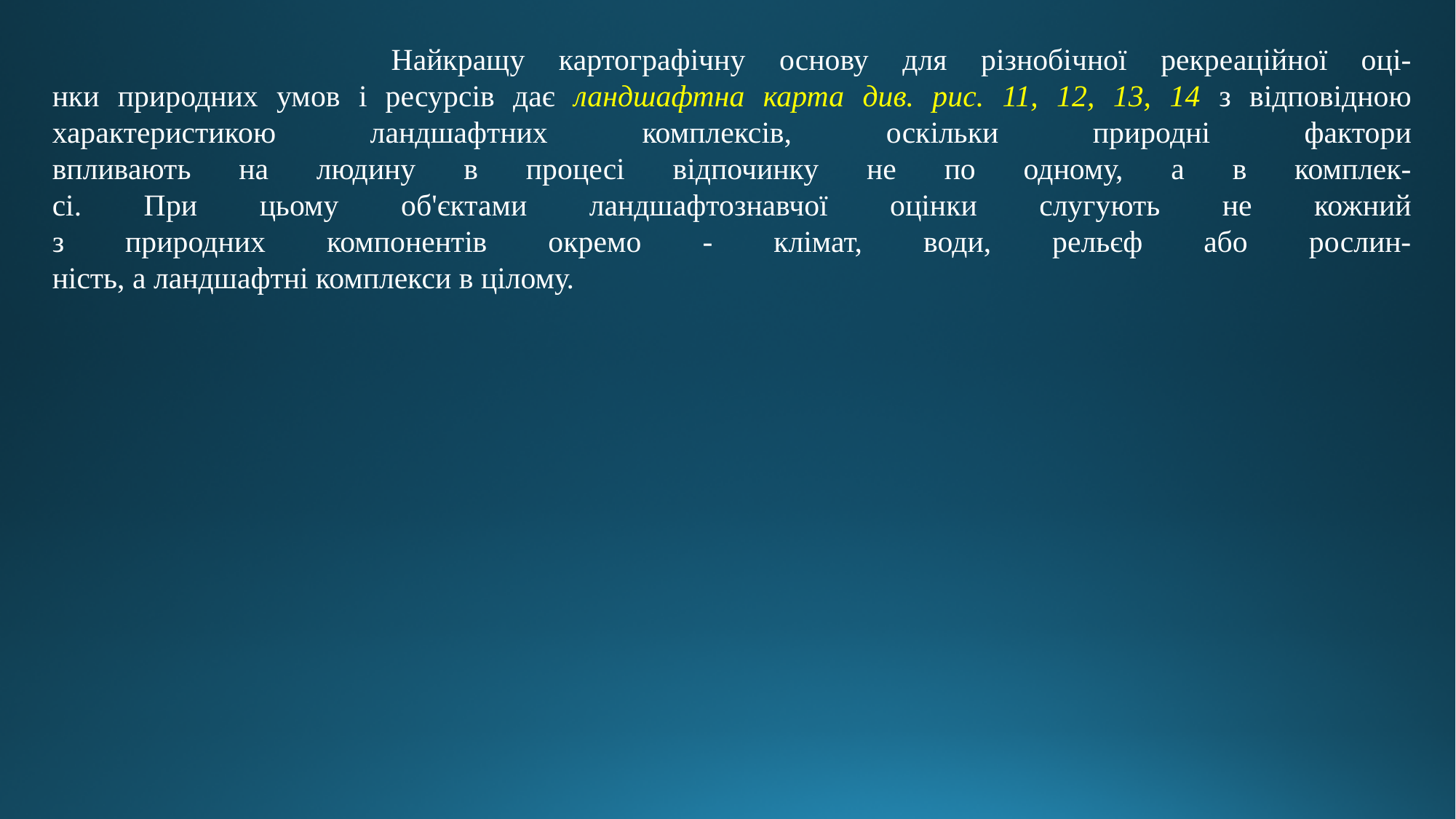

Найкращу картографічну основу для різнобічної рекреаційної оці-
нки природних умов і ресурсів дає ландшафтна карта див. рис. 11, 12, 13, 14 з відповідною
характеристикою ландшафтних комплексів, оскільки природні фактори
впливають на людину в процесі відпочинку не по одному, а в комплек-
сі. При цьому об'єктами ландшафтознавчої оцінки слугують не кожний
з природних компонентів окремо - клімат, води, рельєф або рослин-
ність, а ландшафтні комплекси в цілому.